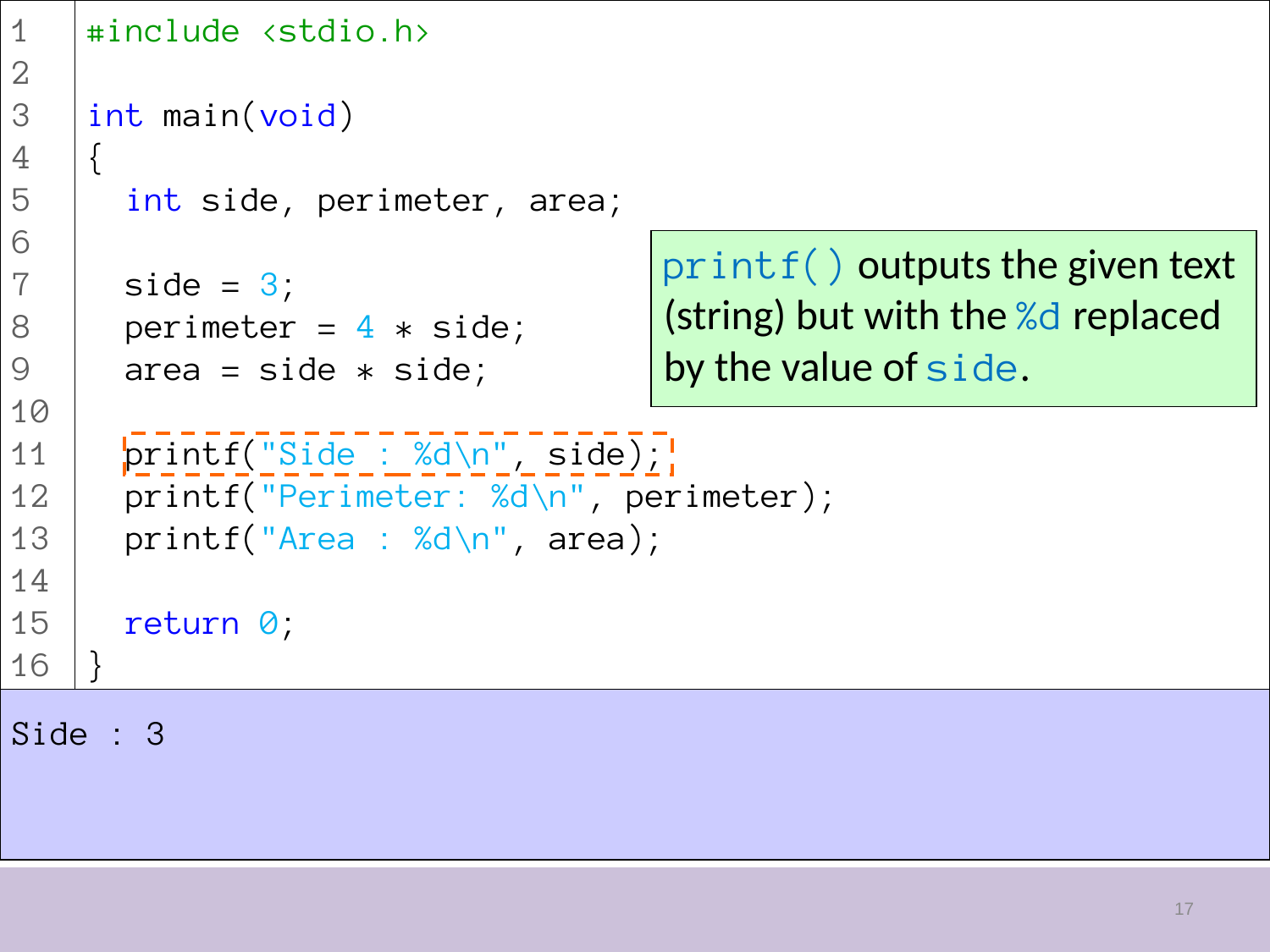

1
2
3
4
5
6
7
8
9
10
11
12
13
14
15
16
#include <stdio.h>

int main(void)
{
  int side, perimeter, area;

  side = 3;
  perimeter = 4 * side;
  area = side * side;

  printf("Side : %d\n", side);
  printf("Perimeter: %d\n", perimeter);
  printf("Area : %d\n", area);

  return 0;
}
printf() outputs the given text (string) but with the %d replaced by the value of side.

Side : 3
17